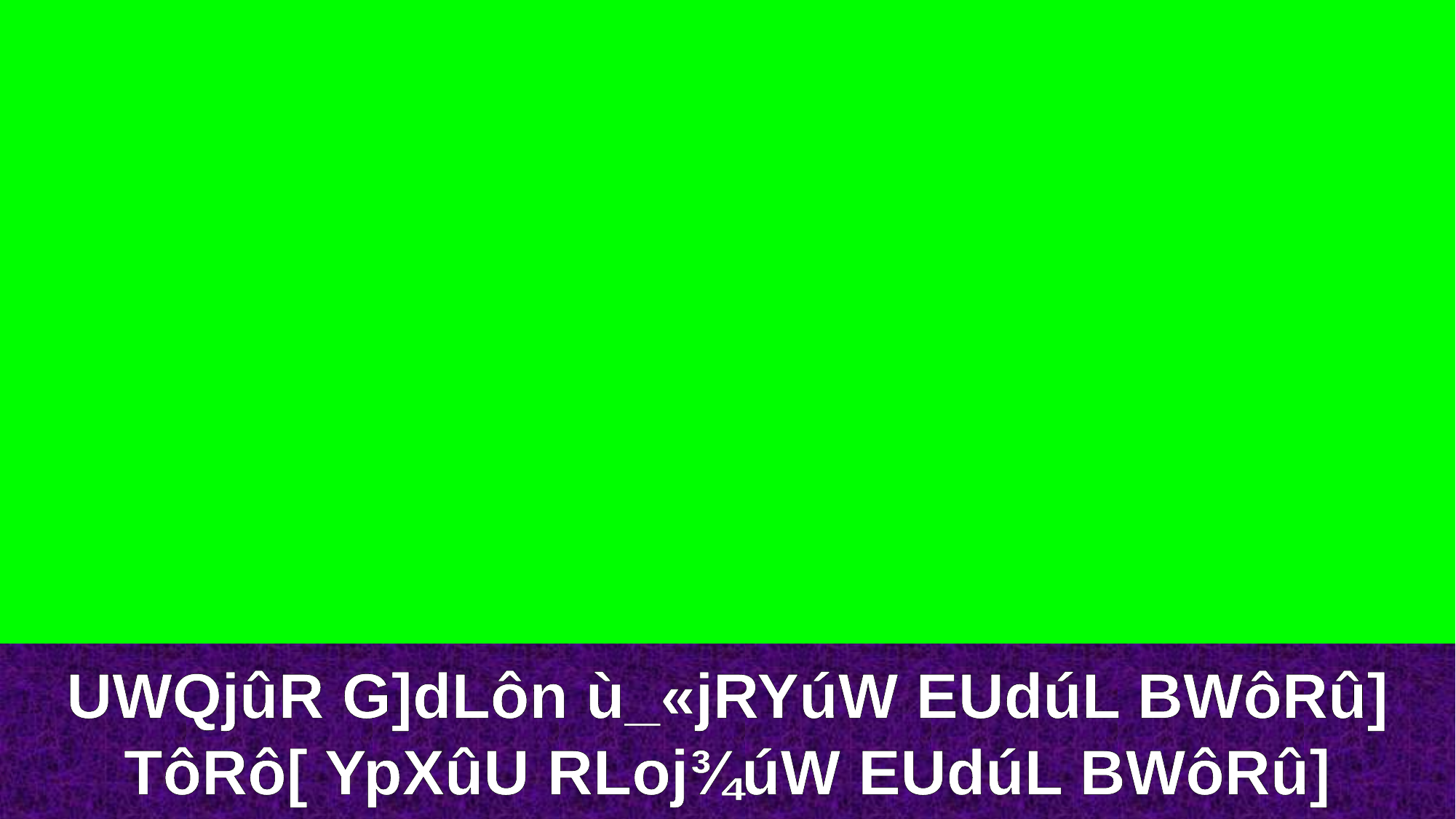

UWQjûR G]dLôn ù_«jRYúW EUdúL BWôRû]
TôRô[ YpXûU RLoj¾úW EUdúL BWôRû]